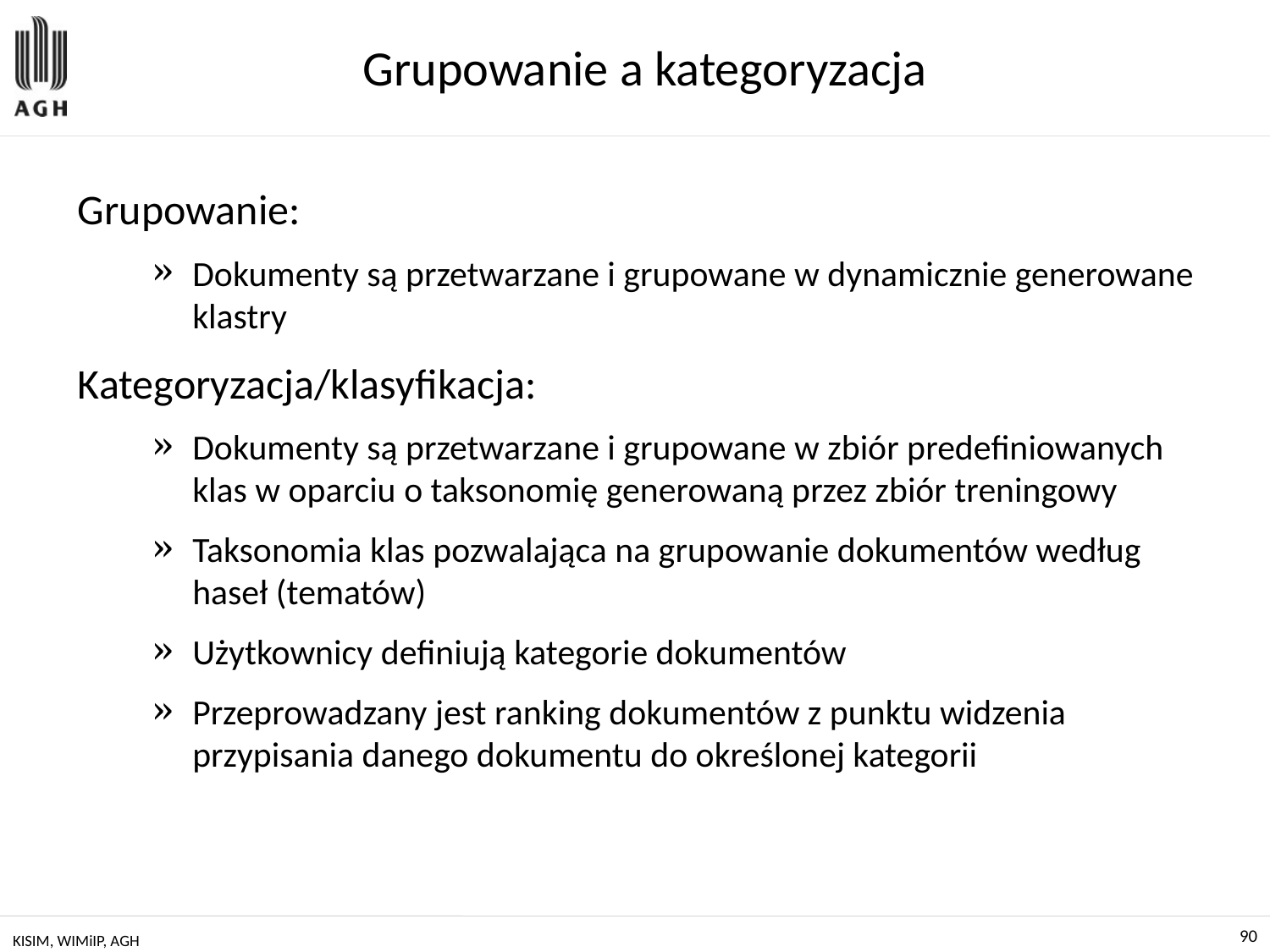

# Grupowanie a kategoryzacja
Grupowanie:
Dokumenty są przetwarzane i grupowane w dynamicznie generowane klastry
Kategoryzacja/klasyfikacja:
Dokumenty są przetwarzane i grupowane w zbiór predefiniowanych klas w oparciu o taksonomię generowaną przez zbiór treningowy
Taksonomia klas pozwalająca na grupowanie dokumentów według haseł (tematów)
Użytkownicy definiują kategorie dokumentów
Przeprowadzany jest ranking dokumentów z punktu widzenia przypisania danego dokumentu do określonej kategorii
KISIM, WIMiIP, AGH